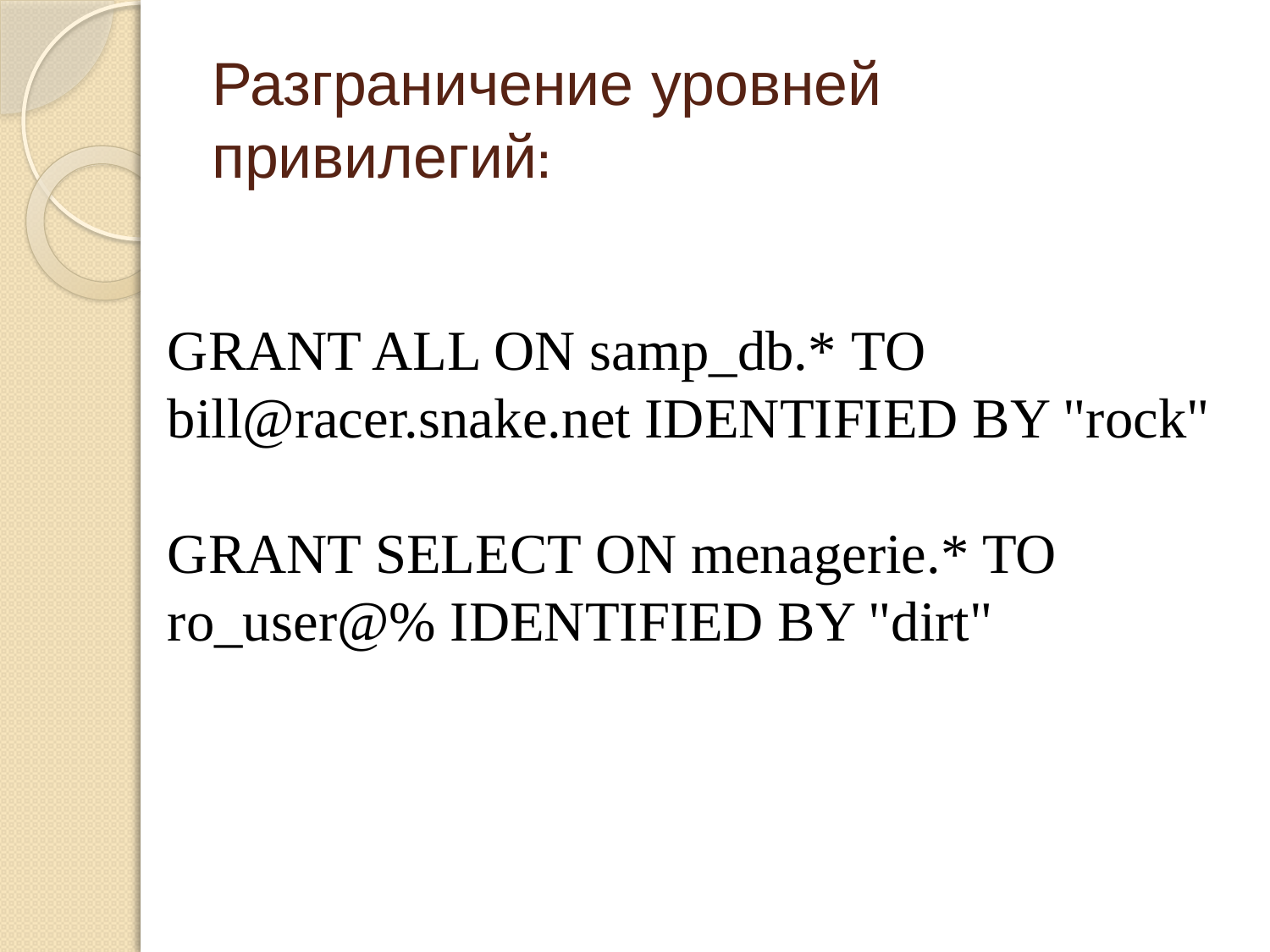

# Разграничение уровней привилегий:
GRANT ALL ON samp_db.* TO bill@racer.snake.net IDENTIFIED BY "rock"

GRANT SELECT ON menagerie.* TO ro_user@% IDENTIFIED BY "dirt"